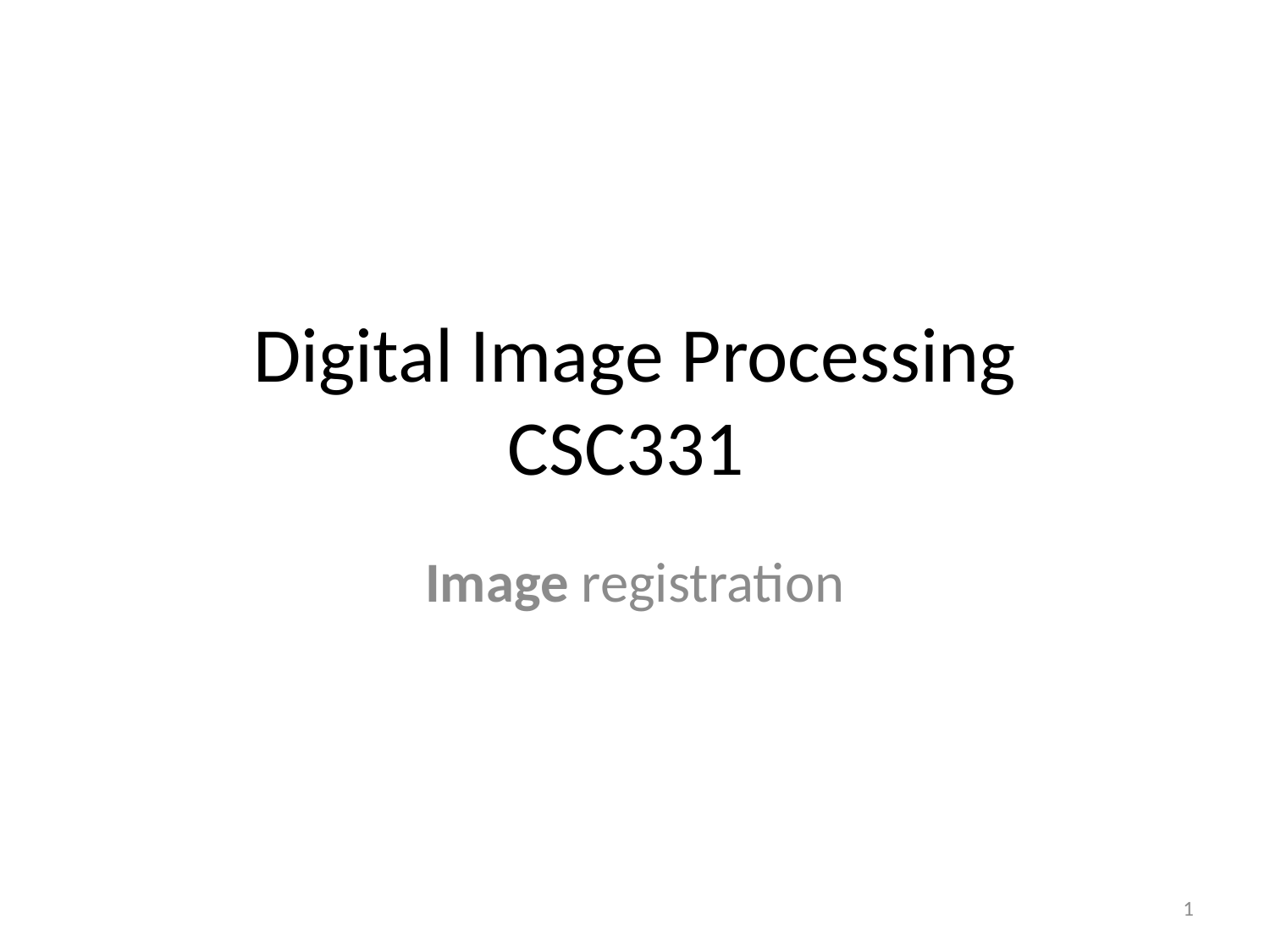

# Digital Image Processing CSC331
Image registration
1